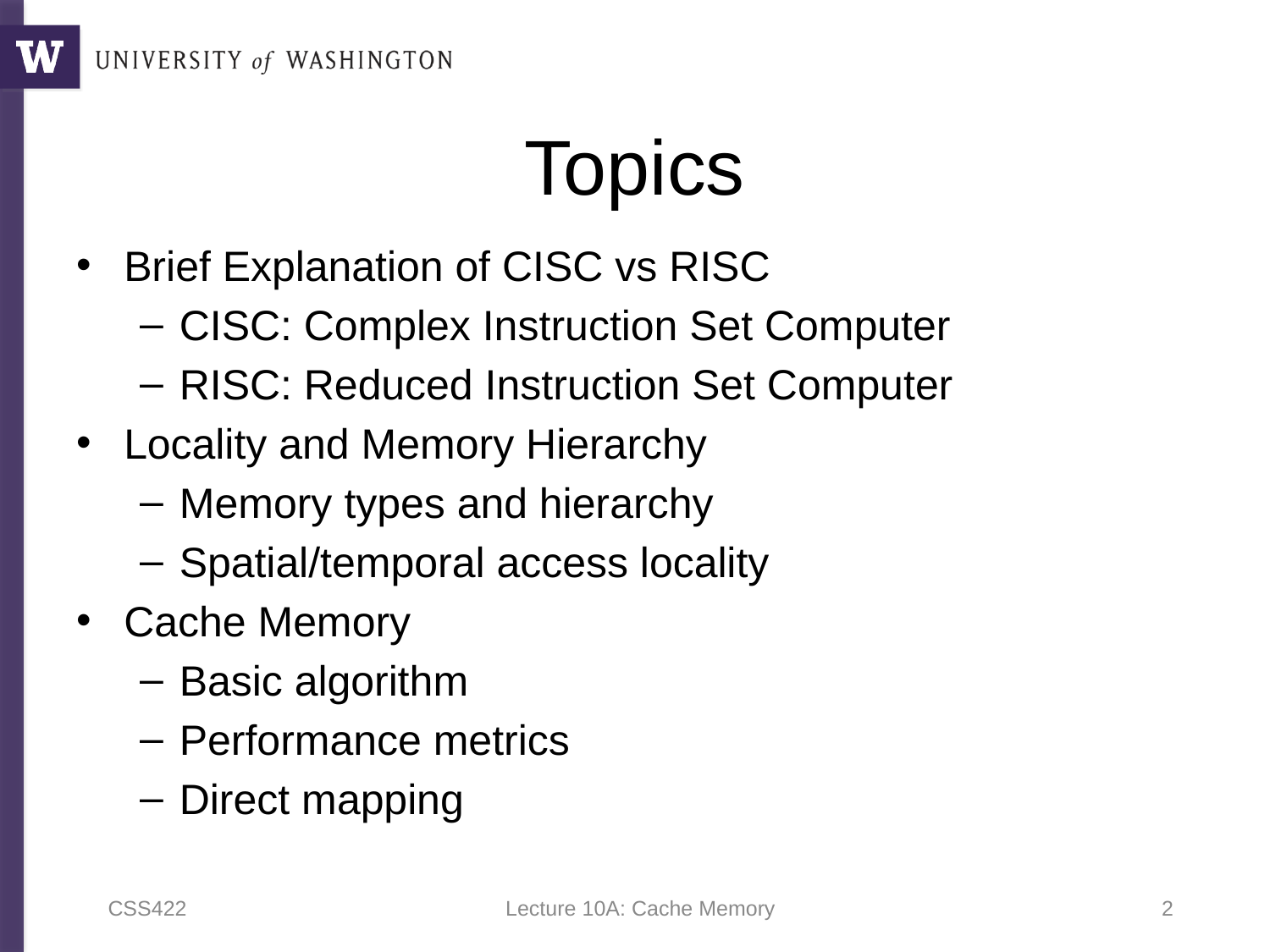

# Topics
Brief Explanation of CISC vs RISC
CISC: Complex Instruction Set Computer
RISC: Reduced Instruction Set Computer
Locality and Memory Hierarchy
Memory types and hierarchy
Spatial/temporal access locality
Cache Memory
Basic algorithm
Performance metrics
Direct mapping
CSS422
Lecture 10A: Cache Memory
2